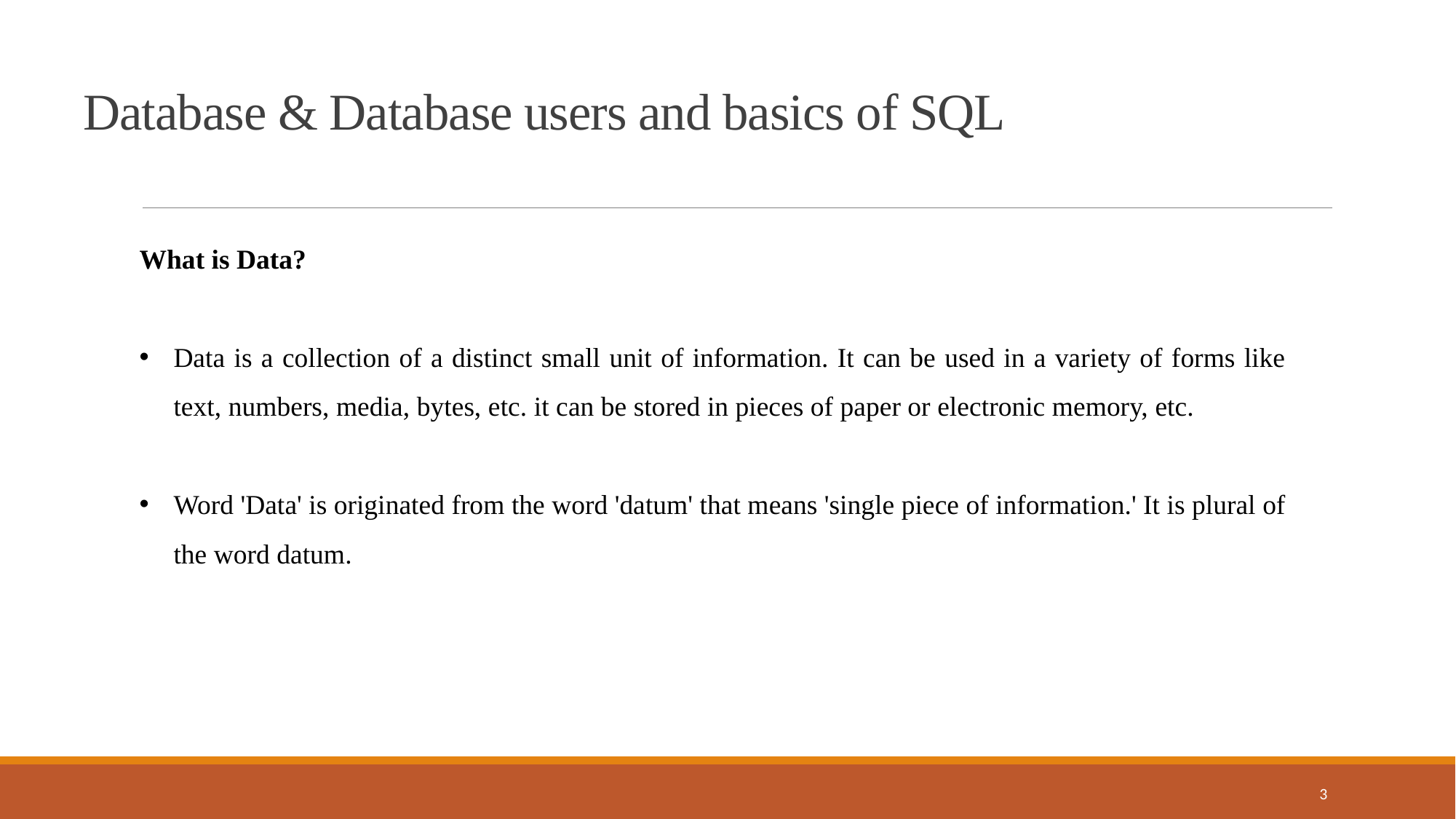

Database & Database users and basics of SQL
What is Data?

Data is a collection of a distinct small unit of information. It can be used in a variety of forms like text, numbers, media, bytes, etc. it can be stored in pieces of paper or electronic memory, etc.

Word 'Data' is originated from the word 'datum' that means 'single piece of information.' It is plural of the word datum.
3